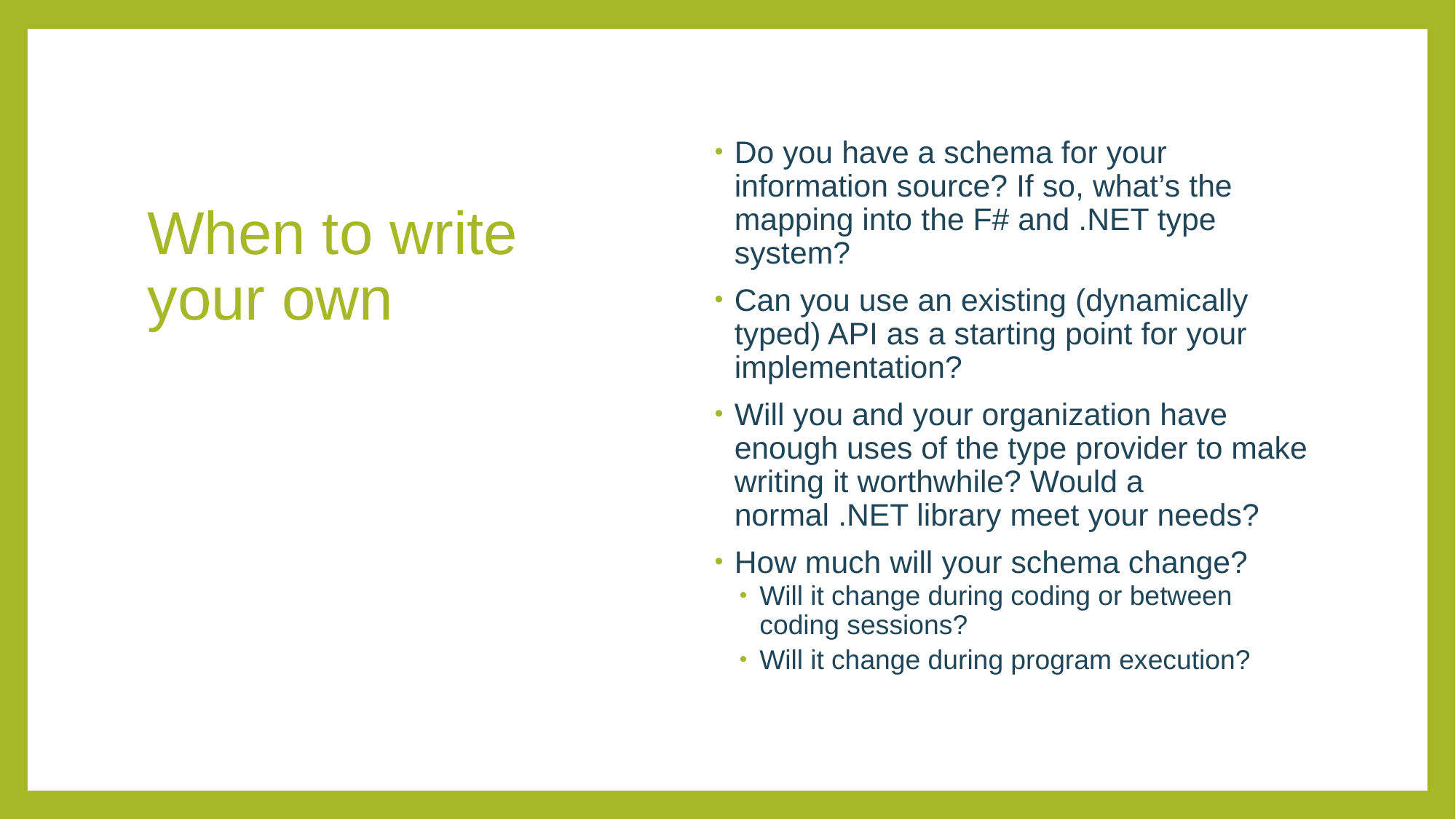

# When to write your own
Do you have a schema for your information source? If so, what’s the mapping into the F# and .NET type system?
Can you use an existing (dynamically typed) API as a starting point for your implementation?
Will you and your organization have enough uses of the type provider to make writing it worthwhile? Would a normal .NET library meet your needs?
How much will your schema change?
Will it change during coding or between coding sessions?
Will it change during program execution?